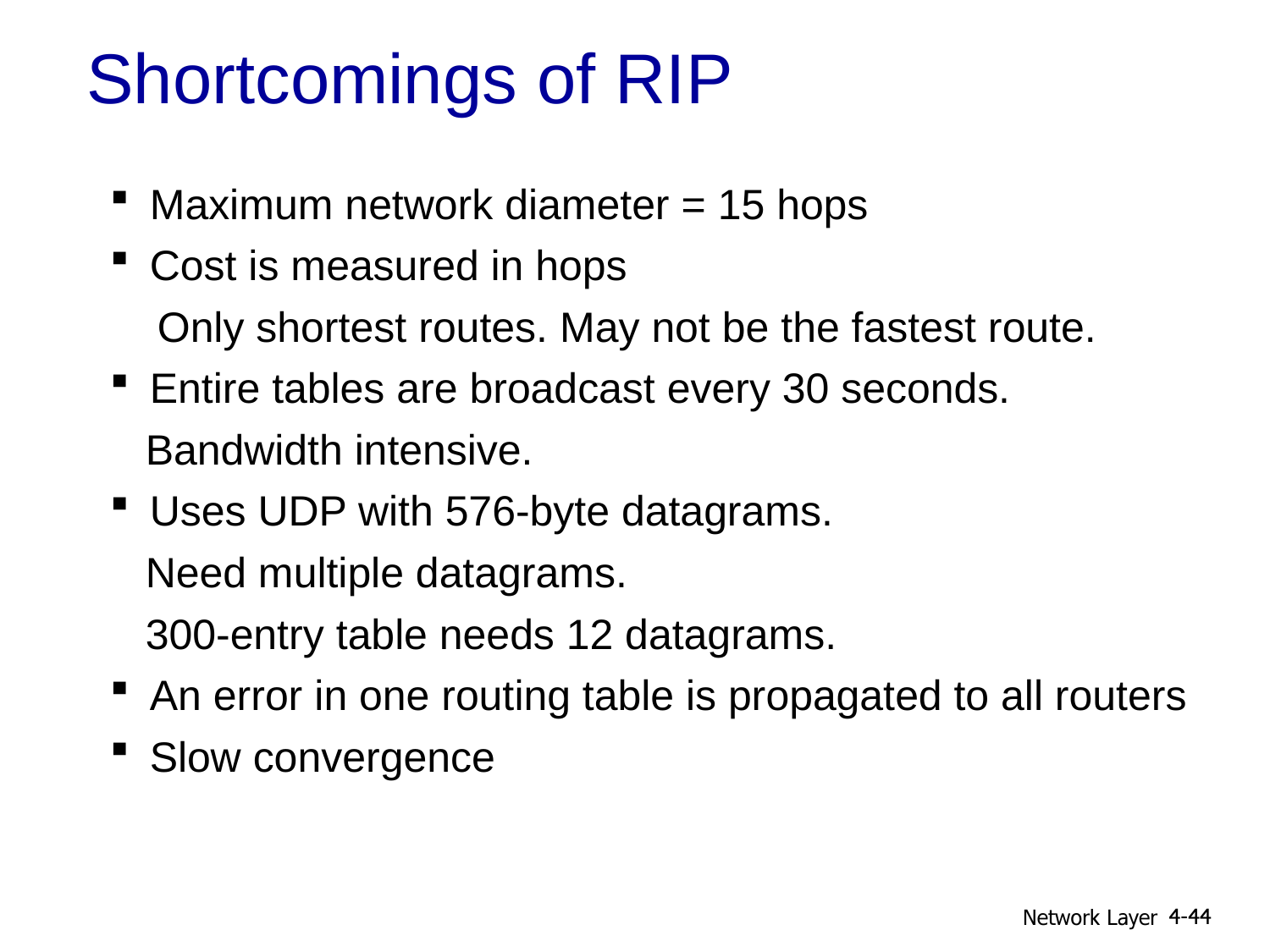

# Shortcomings of RIP
Maximum network diameter = 15 hops
Cost is measured in hops
    Only shortest routes. May not be the fastest route.
Entire tables are broadcast every 30 seconds.
   Bandwidth intensive.
Uses UDP with 576-byte datagrams.
   Need multiple datagrams.
   300-entry table needs 12 datagrams.
An error in one routing table is propagated to all routers
Slow convergence
4-44
Network Layer